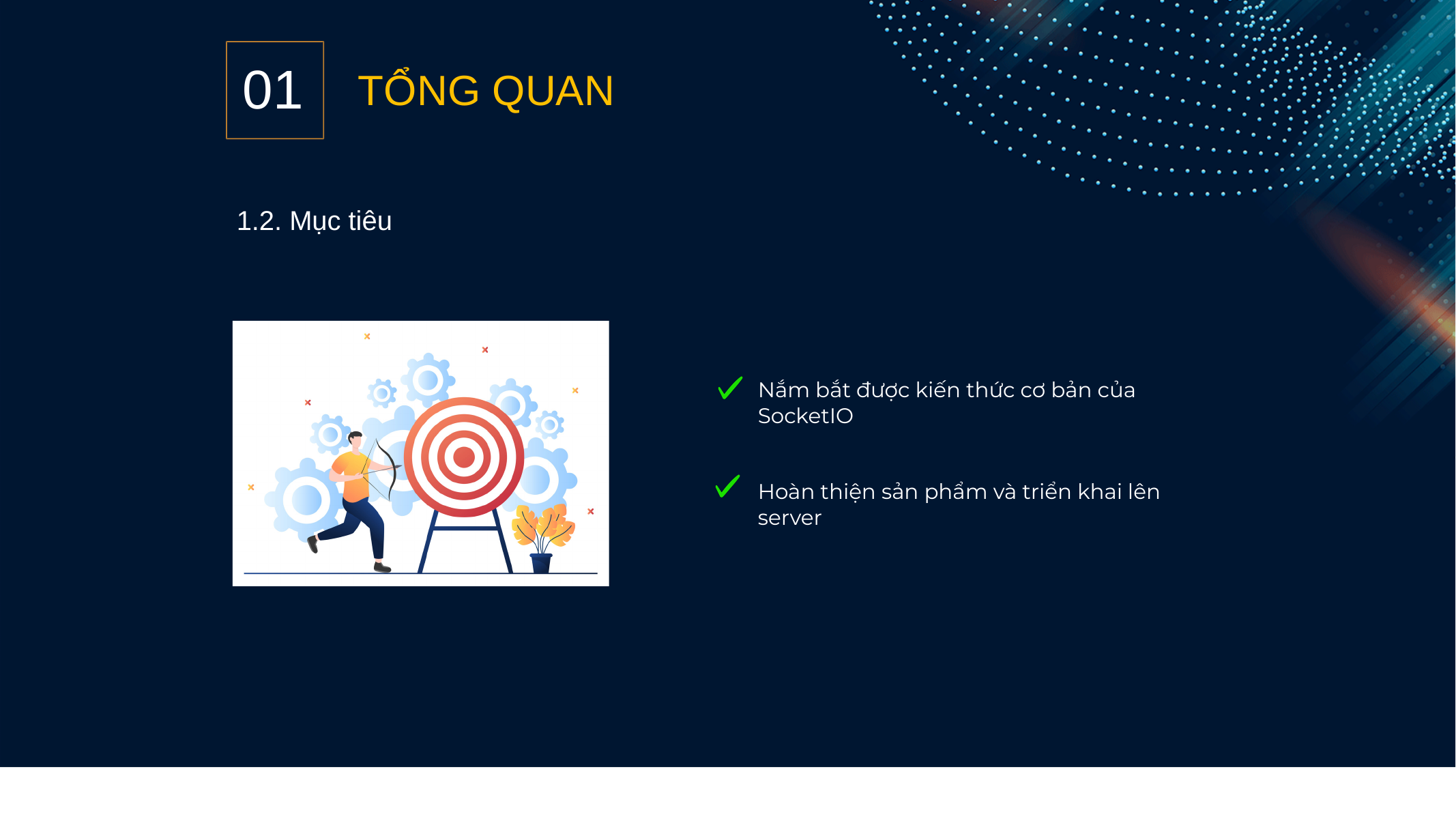

01
TỔNG QUAN
1.2. Mục tiêu

Nắm bắt được kiến thức cơ bản của SocketIO

Hoàn thiện sản phẩm và triển khai lên server